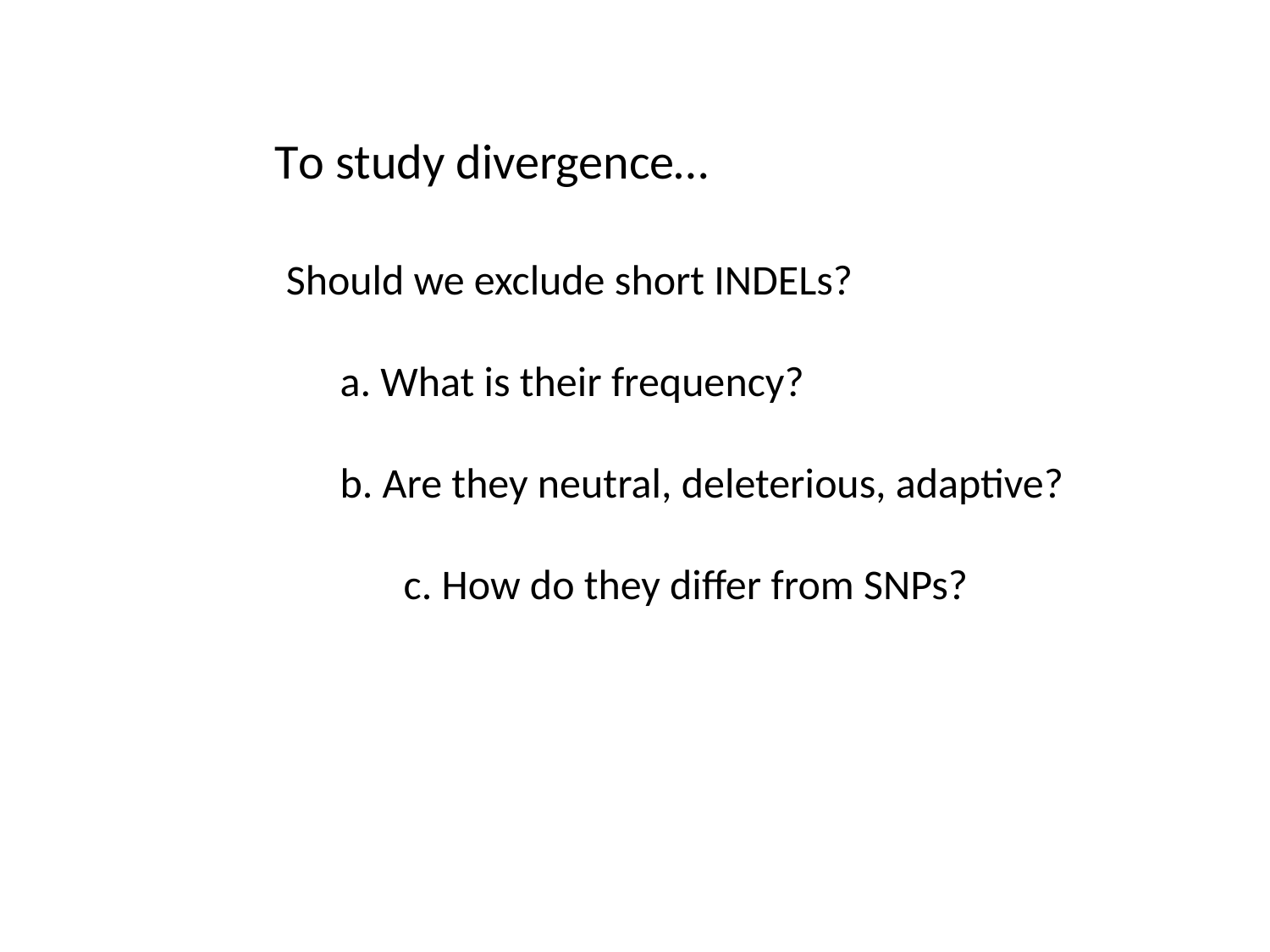

To study divergence…
 Should we exclude short INDELs?
a. What is their frequency?
b. Are they neutral, deleterious, adaptive?
	c. How do they differ from SNPs?